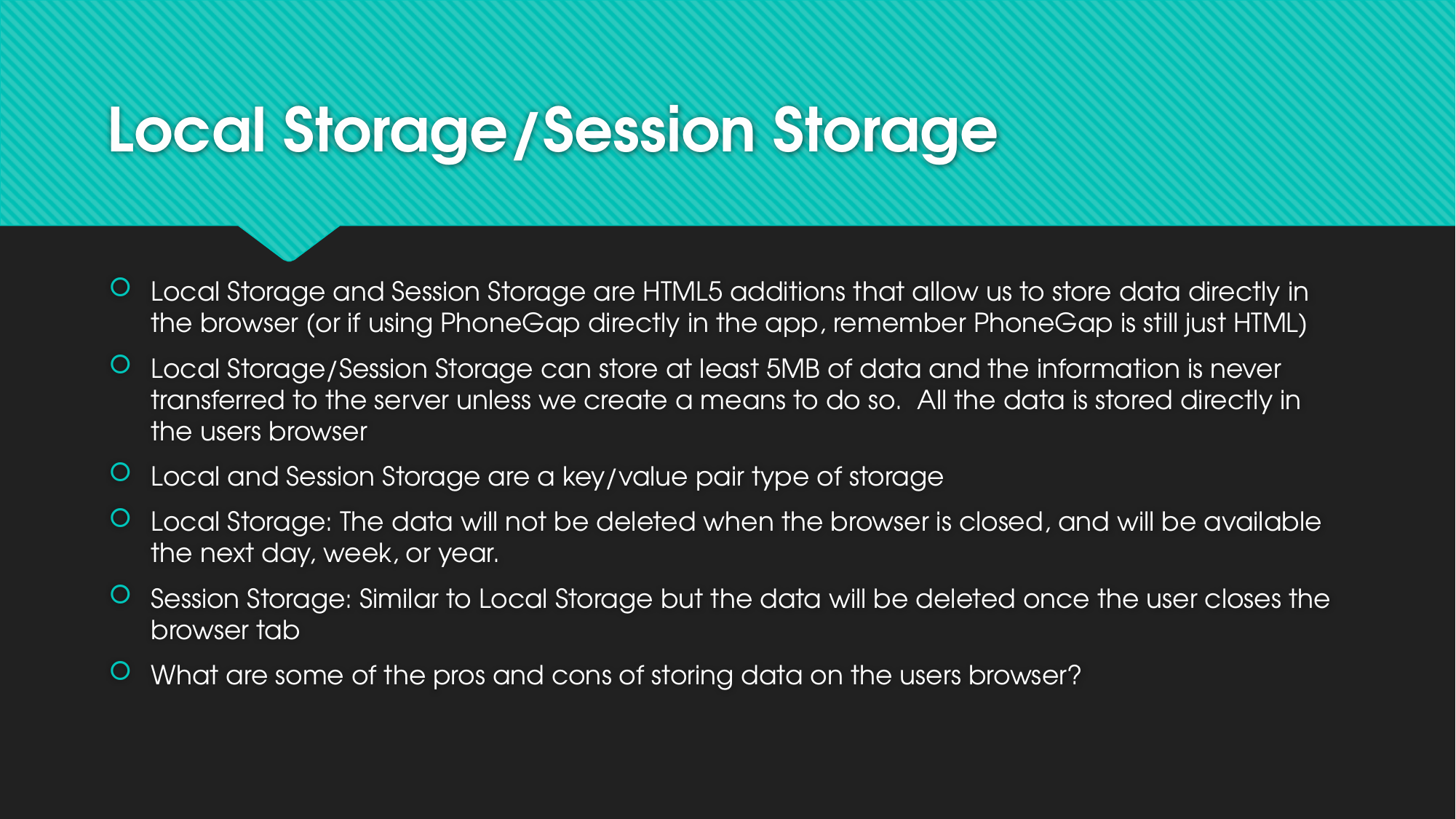

# Local Storage/Session Storage
Local Storage and Session Storage are HTML5 additions that allow us to store data directly in the browser (or if using PhoneGap directly in the app, remember PhoneGap is still just HTML)
Local Storage/Session Storage can store at least 5MB of data and the information is never transferred to the server unless we create a means to do so.  All the data is stored directly in the users browser
Local and Session Storage are a key/value pair type of storage
Local Storage: The data will not be deleted when the browser is closed, and will be available the next day, week, or year.
Session Storage: Similar to Local Storage but the data will be deleted once the user closes the browser tab
What are some of the pros and cons of storing data on the users browser?